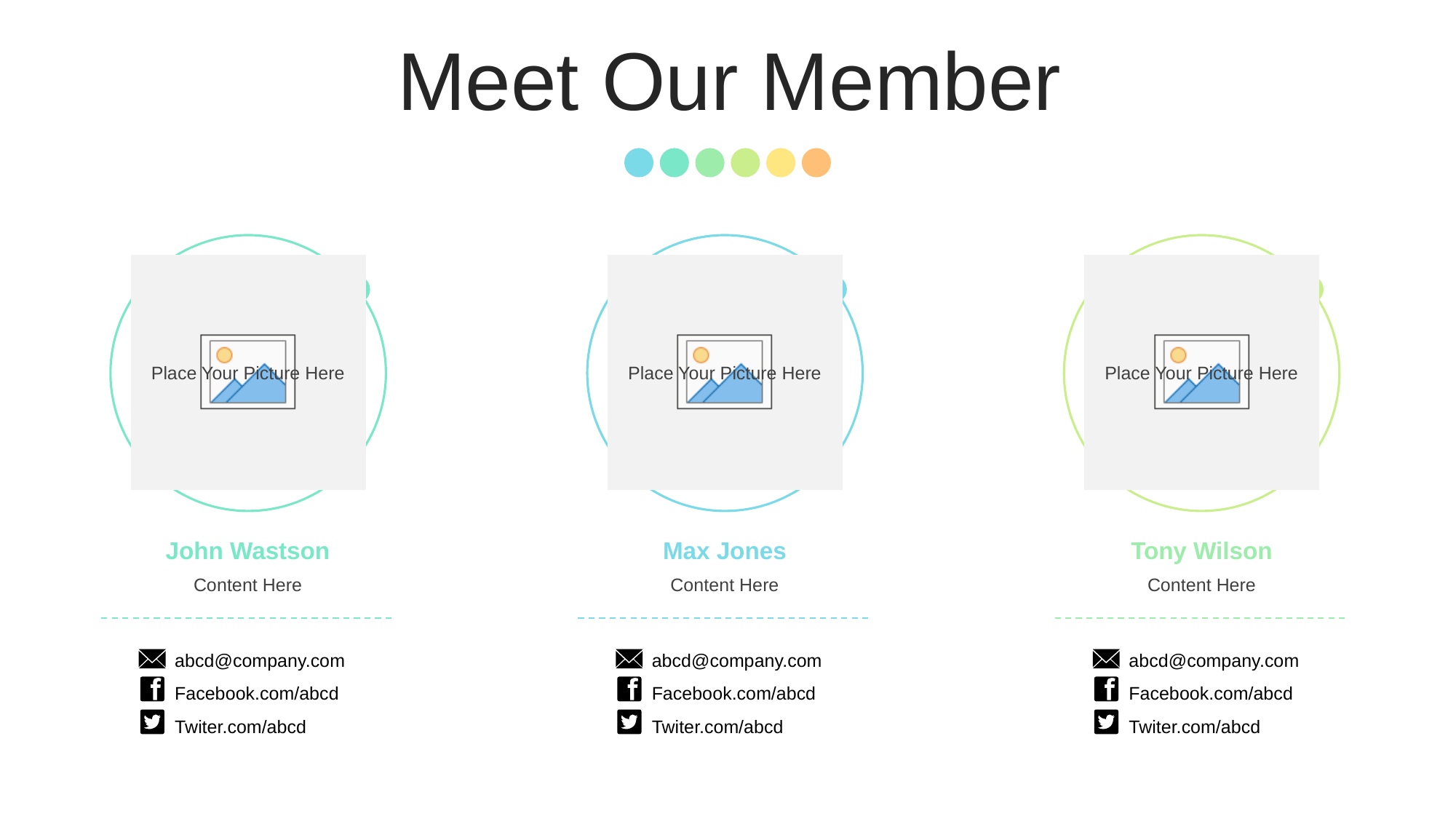

Meet Our Member

John Wastson
Content Here
Max Jones
Content Here
Tony Wilson
Content Here
abcd@company.com

Facebook.com/abcd

Twiter.com/abcd
abcd@company.com

Facebook.com/abcd

Twiter.com/abcd
abcd@company.com

Facebook.com/abcd

Twiter.com/abcd